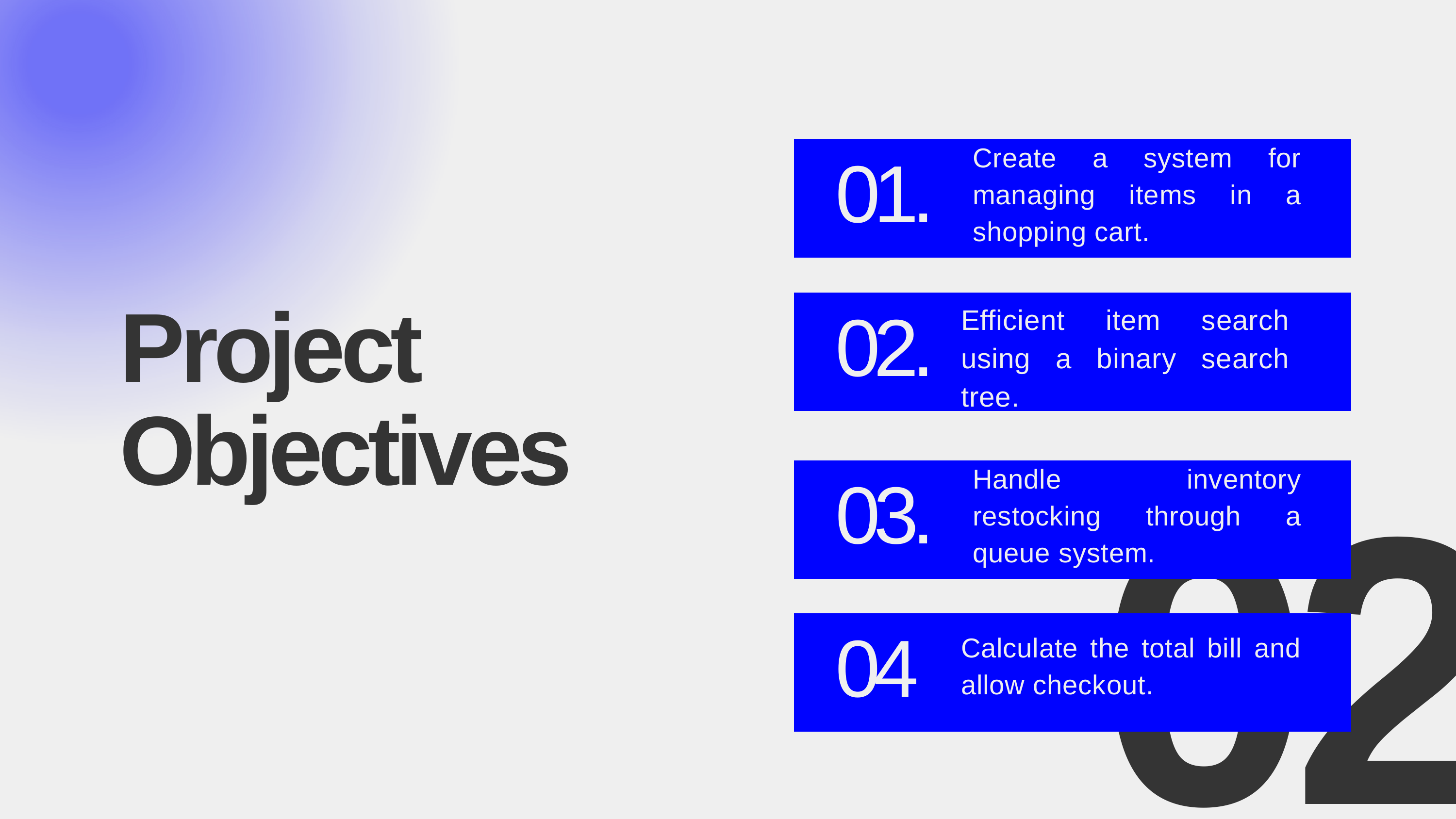

Create a system for managing items in a shopping cart.

01.

Efficient item search using a binary search tree.
Project Objectives
02.
Handle inventory restocking through a queue system.

03.
02

Calculate the total bill and allow checkout.
04